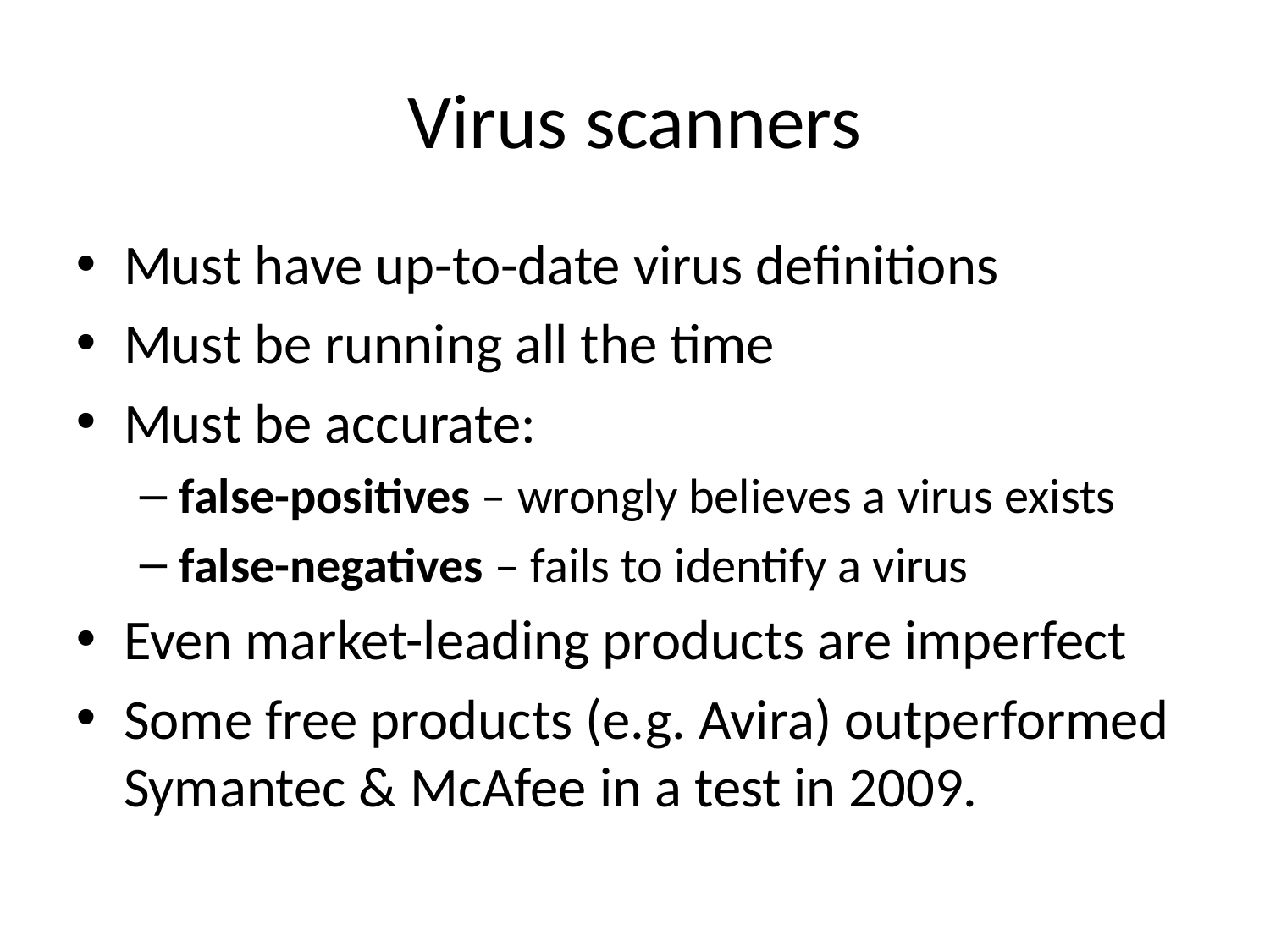

# Virus scanners
Must have up-to-date virus definitions
Must be running all the time
Must be accurate:
false-positives – wrongly believes a virus exists
false-negatives – fails to identify a virus
Even market-leading products are imperfect
Some free products (e.g. Avira) outperformed Symantec & McAfee in a test in 2009.